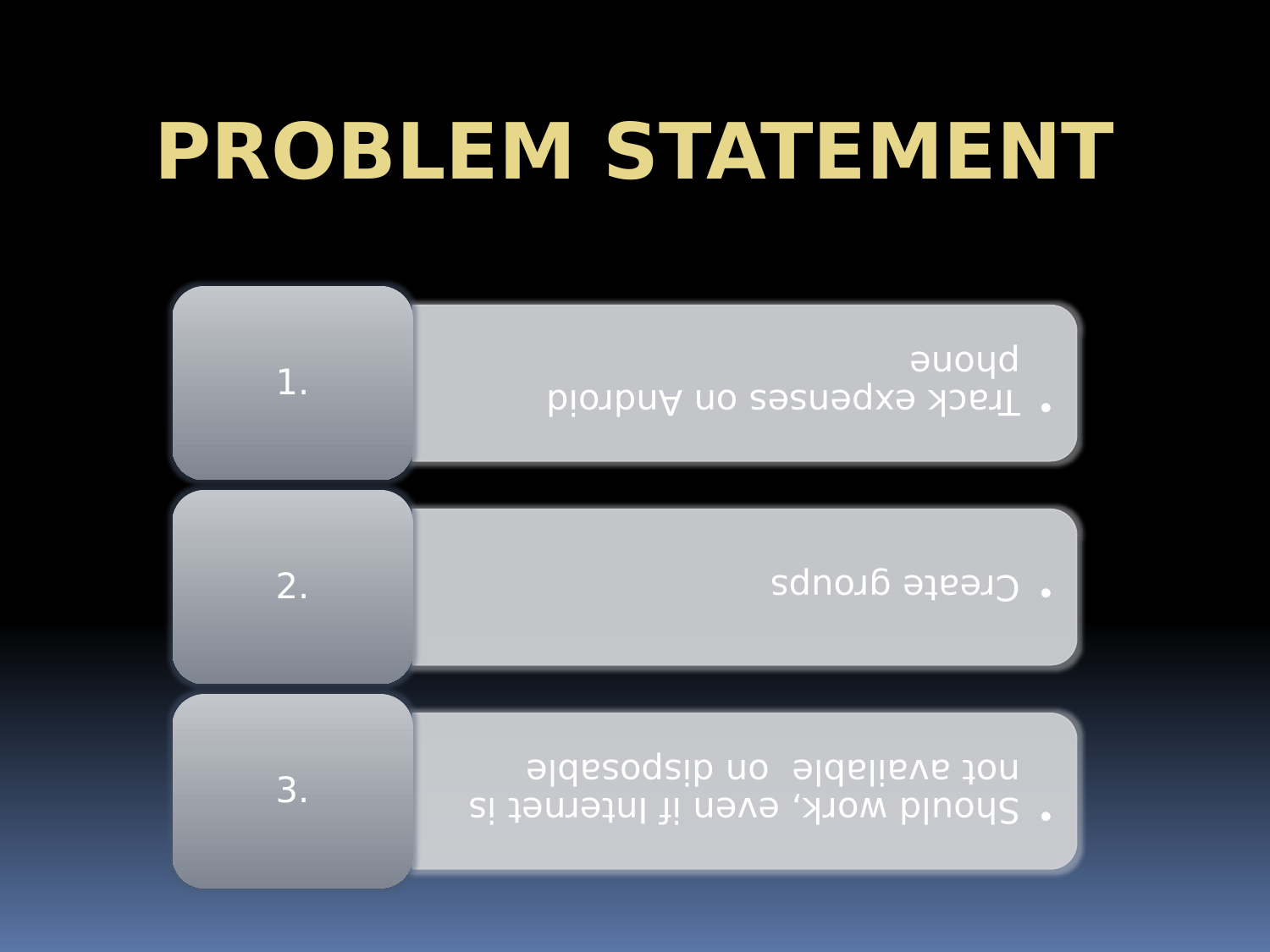

PROBLEM STATEMENT
Track expenses on Android phone
1.
Create groups
2.
Should work, even if Internet is not available  on disposable
3.